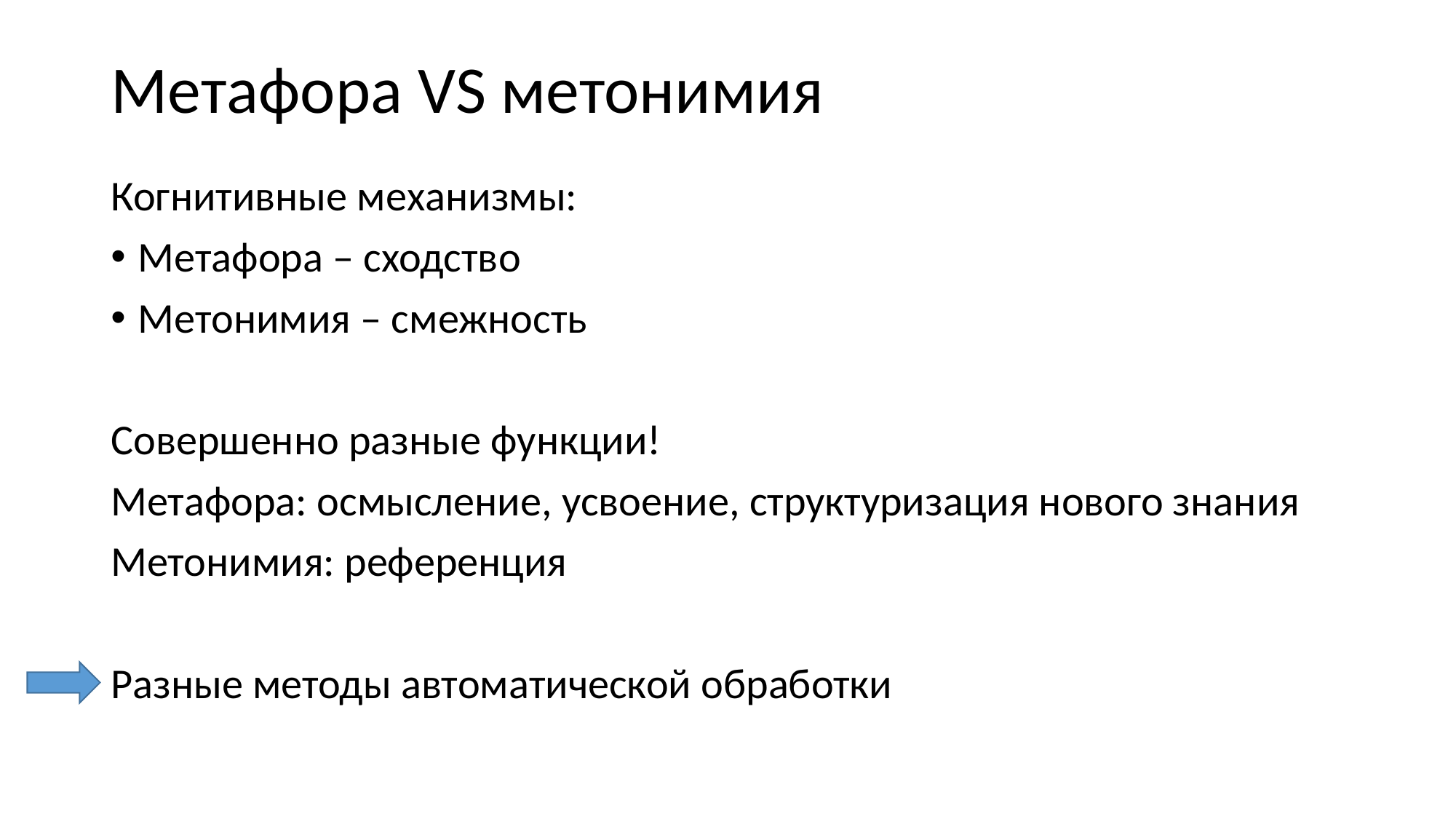

# Метафора VS метонимия
Когнитивные механизмы:
Метафора – сходство
Метонимия – смежность

Совершенно разные функции!
Метафора: осмысление, усвоение, структуризация нового знания
Метонимия: референция

Разные методы автоматической обработки